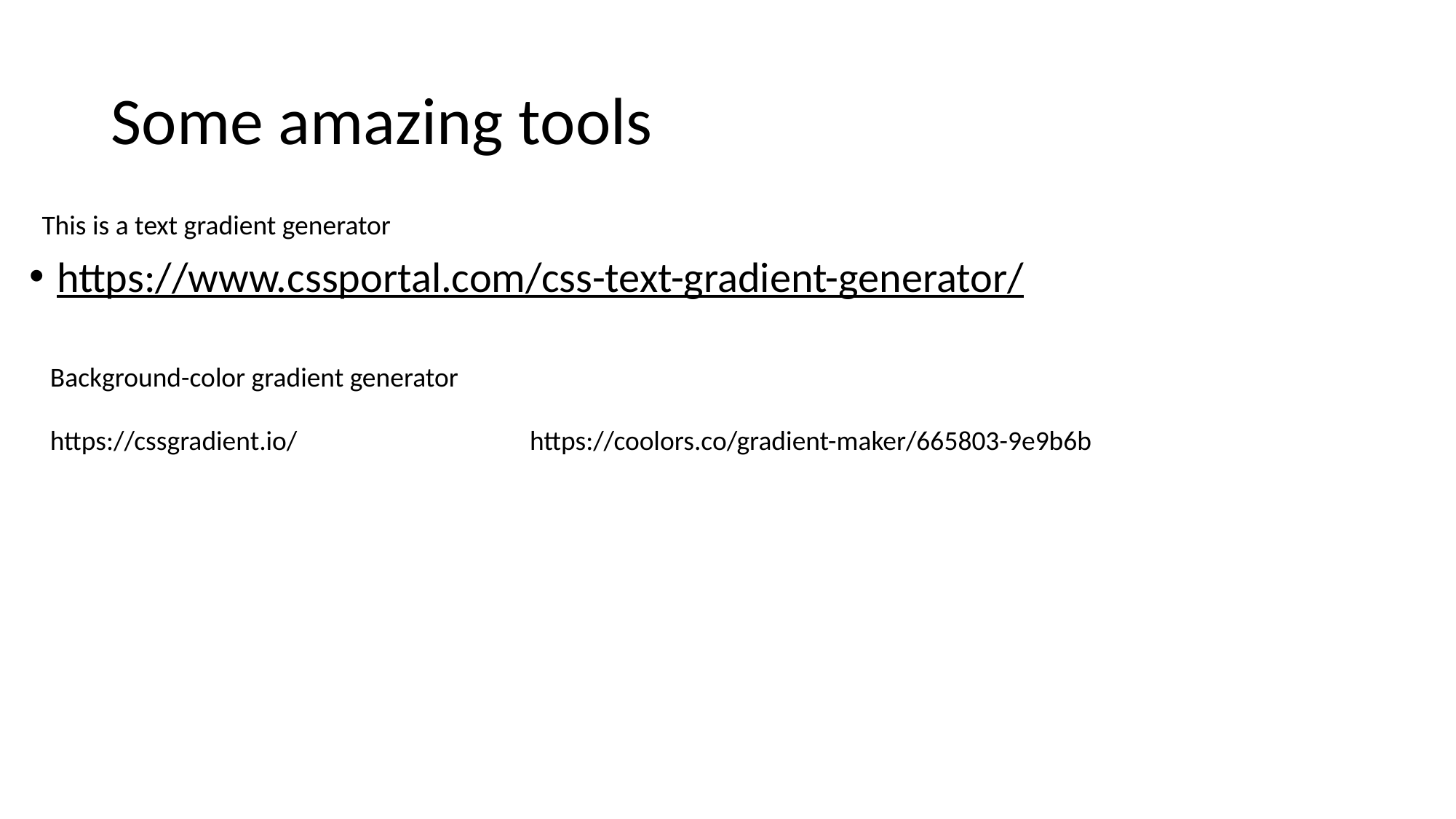

# Some amazing tools

https://www.cssportal.com/css-text-gradient-generator/

This is a text gradient generator
Background-color gradient generator
https://cssgradient.io/
https://coolors.co/gradient-maker/665803-9e9b6b